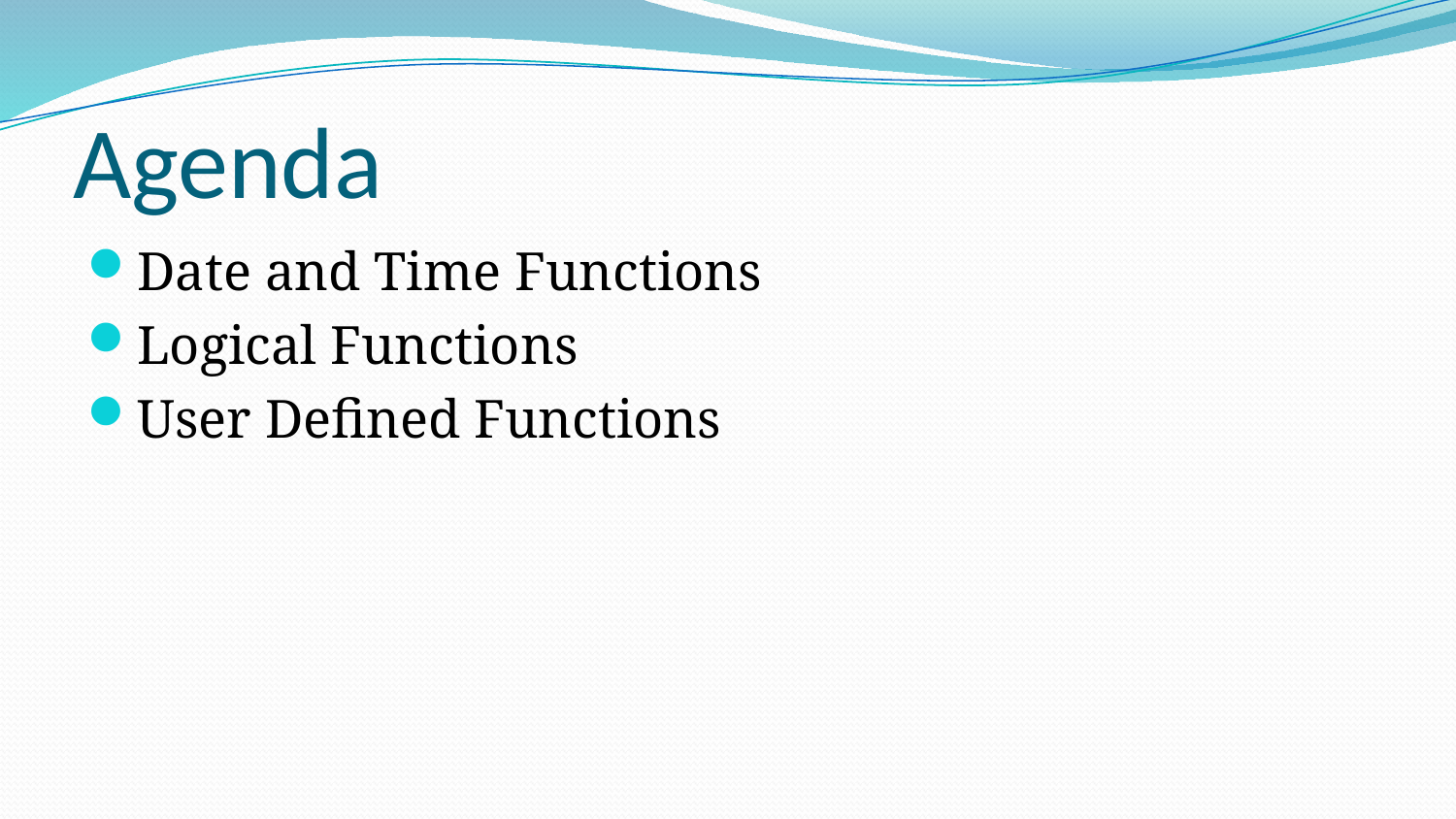

# Agenda
Date and Time Functions
Logical Functions
User Defined Functions